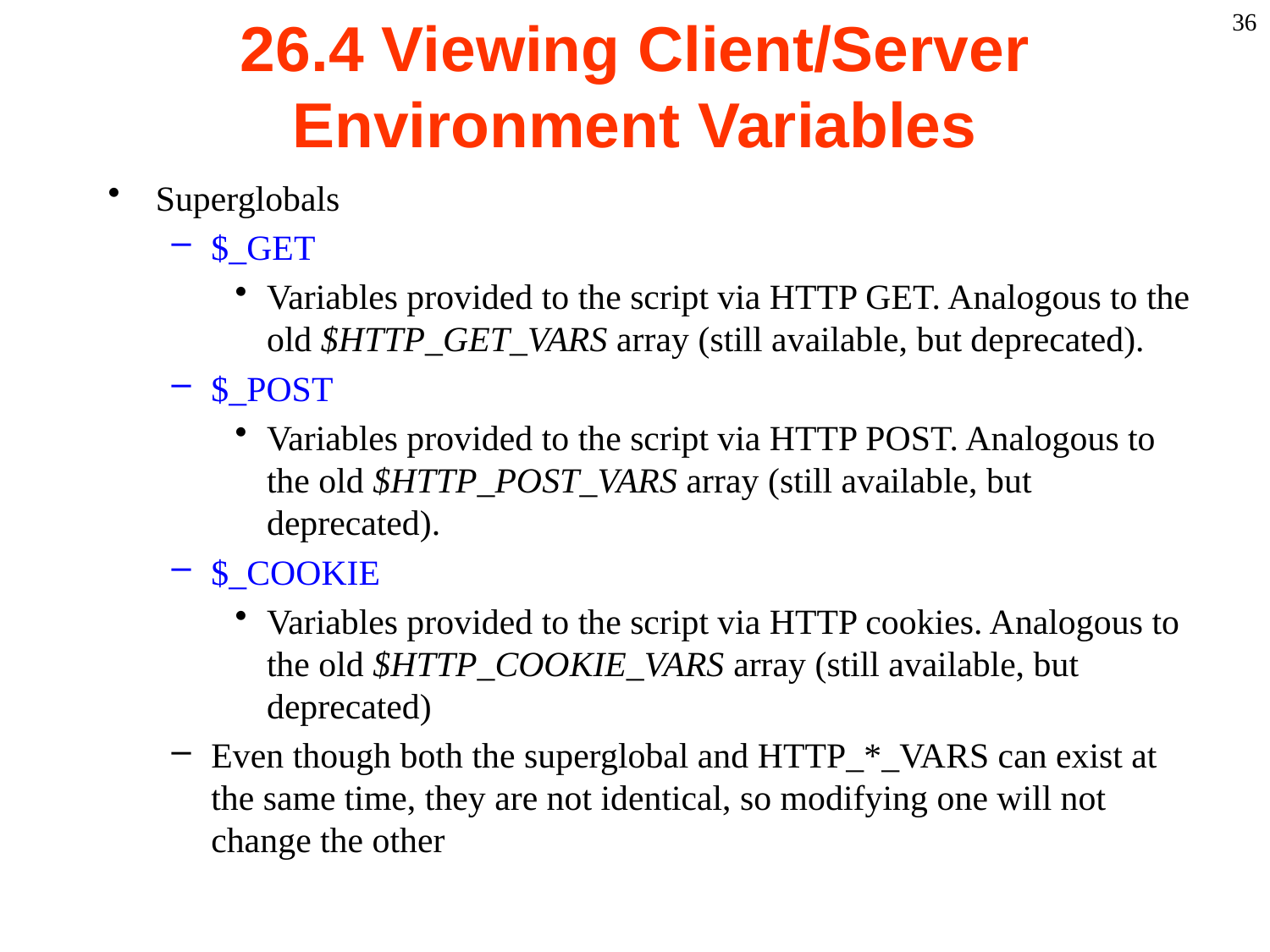

36
# 26.4 Viewing Client/Server Environment Variables
Superglobals
$_GET
Variables provided to the script via HTTP GET. Analogous to the old $HTTP_GET_VARS array (still available, but deprecated).
$_POST
Variables provided to the script via HTTP POST. Analogous to the old $HTTP_POST_VARS array (still available, but deprecated).
$_COOKIE
Variables provided to the script via HTTP cookies. Analogous to the old $HTTP_COOKIE_VARS array (still available, but deprecated)
Even though both the superglobal and HTTP_*_VARS can exist at the same time, they are not identical, so modifying one will not change the other